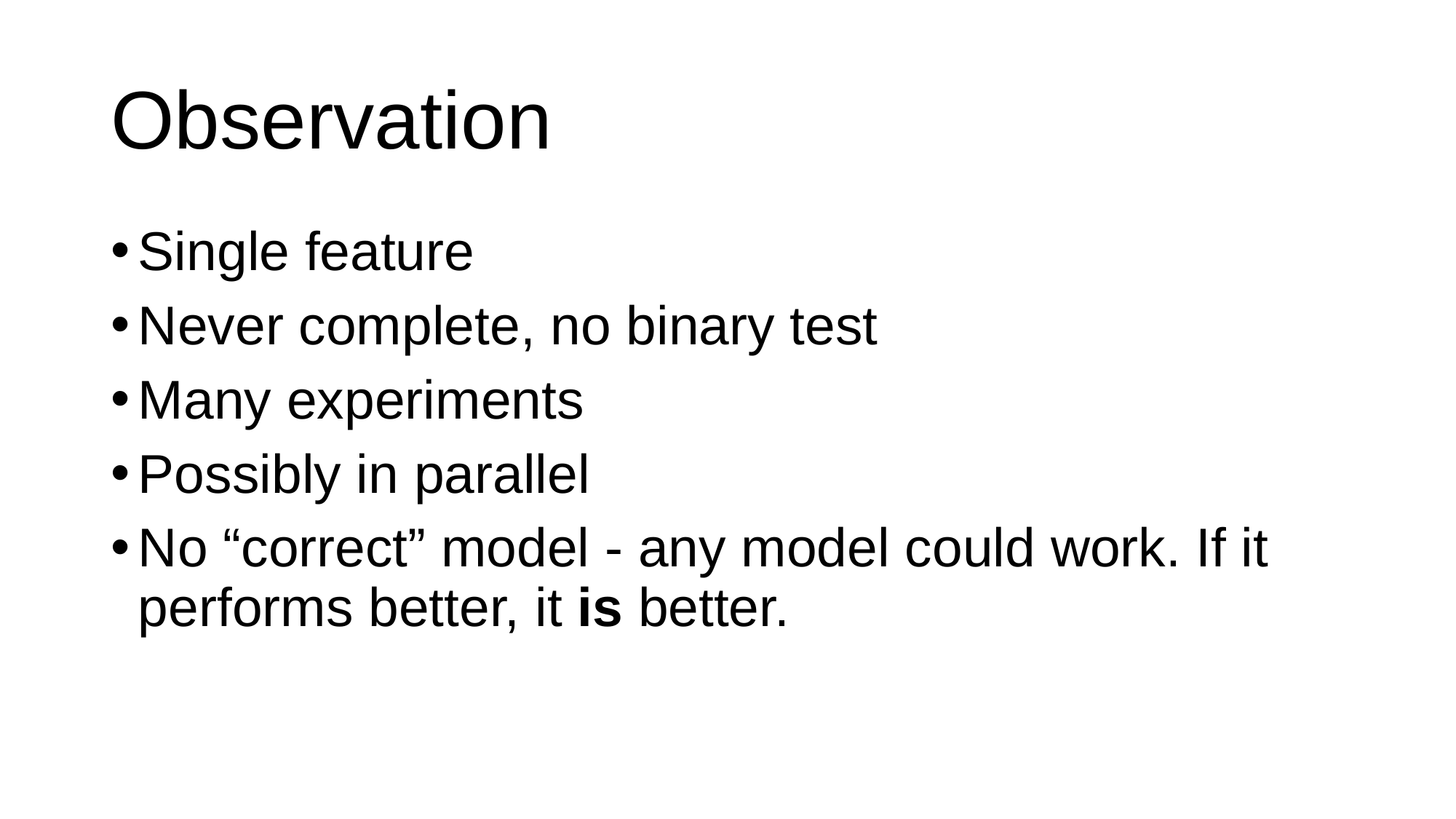

# Observation
Single feature
Never complete, no binary test
Many experiments
Possibly in parallel
No “correct” model - any model could work. If it performs better, it is better.